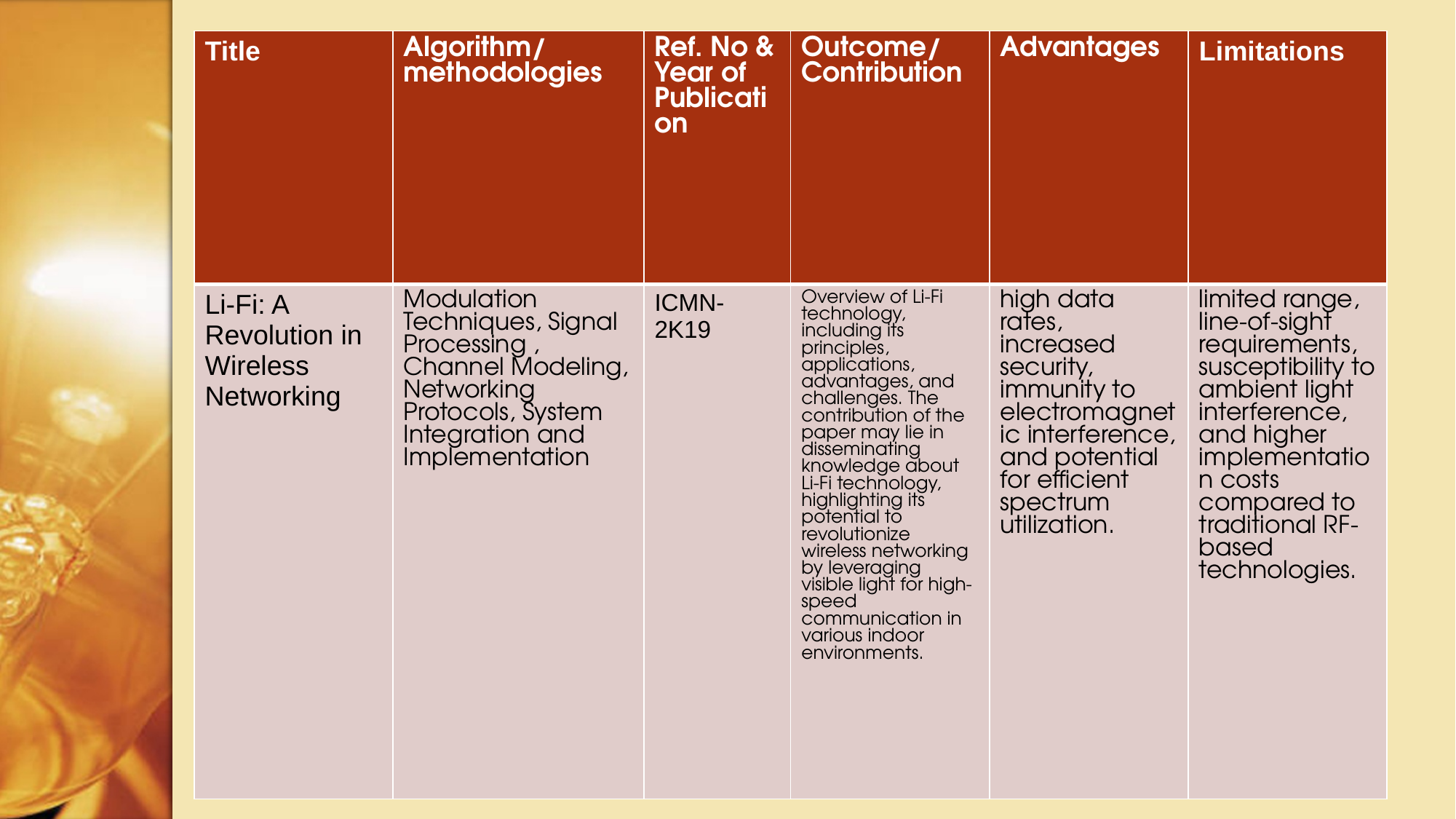

| Title | Algorithm/ methodologies | Ref. No & Year of Publication | Outcome/ Contribution | Advantages | Limitations |
| --- | --- | --- | --- | --- | --- |
| Li-Fi: A Revolution in Wireless Networking | Modulation Techniques, Signal Processing , Channel Modeling, Networking Protocols, System Integration and Implementation | ICMN-2K19 | Overview of Li-Fi technology, including its principles, applications, advantages, and challenges. The contribution of the paper may lie in disseminating knowledge about Li-Fi technology, highlighting its potential to revolutionize wireless networking by leveraging visible light for high-speed communication in various indoor environments. | high data rates, increased security, immunity to electromagnetic interference, and potential for efficient spectrum utilization. | limited range, line-of-sight requirements, susceptibility to ambient light interference, and higher implementation costs compared to traditional RF-based technologies. |
# REVIEW OF LITERATURE